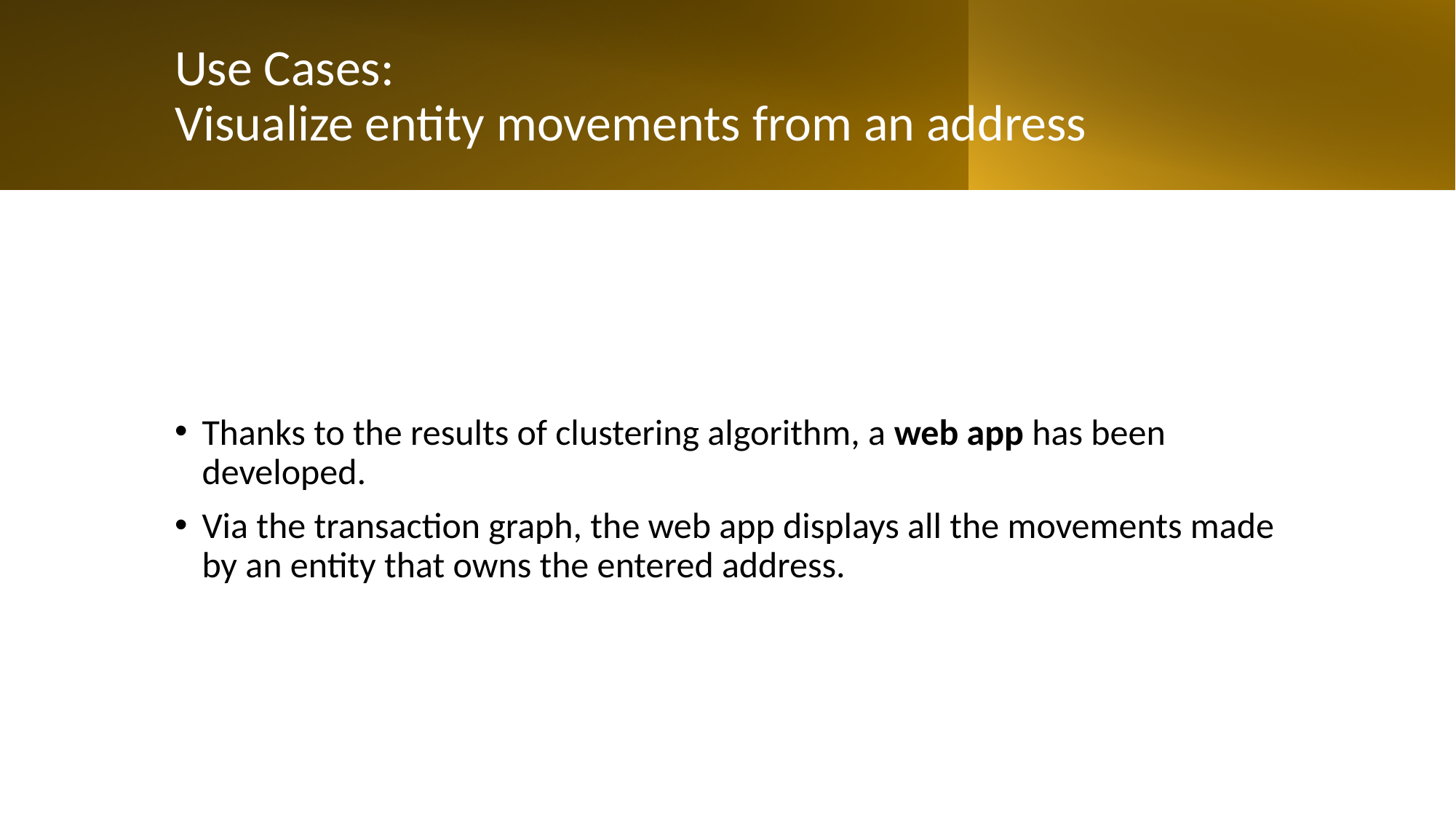

# Use Cases: Visualize entity movements from an address
Thanks to the results of clustering algorithm, a web app has been developed.
Via the transaction graph, the web app displays all the movements made by an entity that owns the entered address.